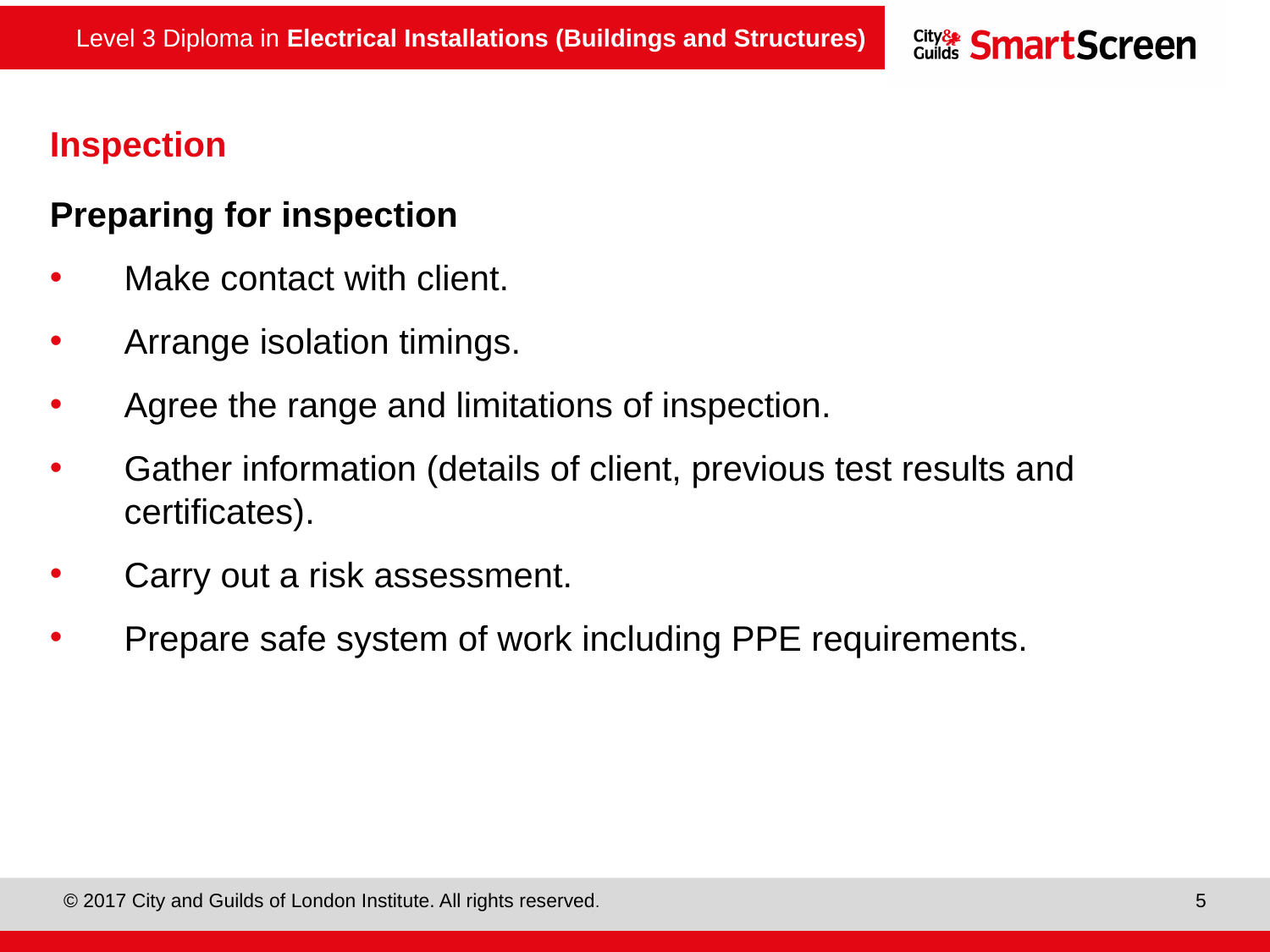

# Inspection
Preparing for inspection
Make contact with client.
Arrange isolation timings.
Agree the range and limitations of inspection.
Gather information (details of client, previous test results and certificates).
Carry out a risk assessment.
Prepare safe system of work including PPE requirements.